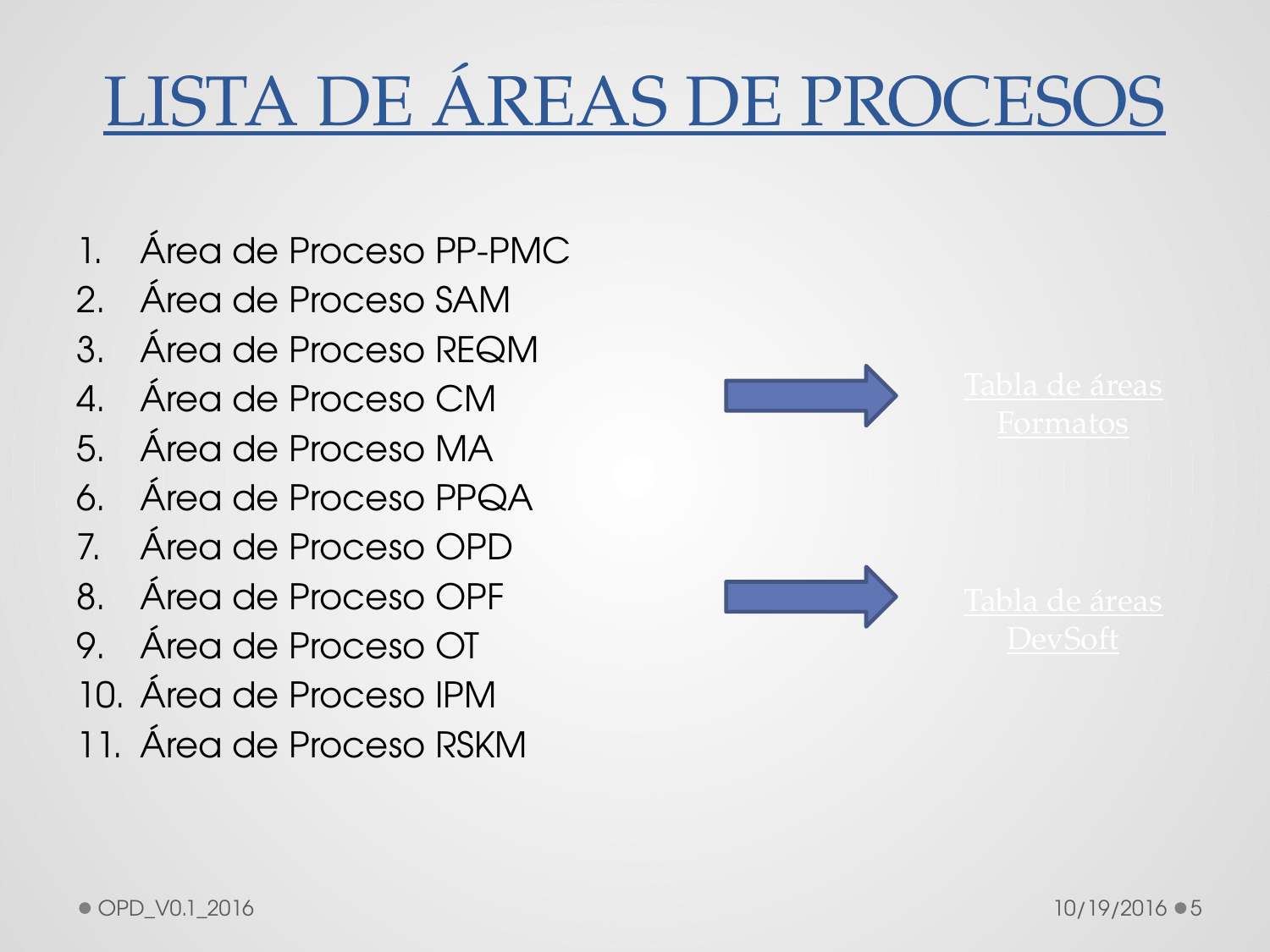

LISTA DE ÁREAS DE PROCESOS
Área de Proceso PP-PMC
Área de Proceso SAM
Área de Proceso REQM
Área de Proceso CM
Área de Proceso MA
Área de Proceso PPQA
Área de Proceso OPD
Área de Proceso OPF
Área de Proceso OT
Área de Proceso IPM
Área de Proceso RSKM
Tabla de áreas
Formatos

Tabla de áreas
DevSoft
OPD_V0.1_2016
10/19/2016
5